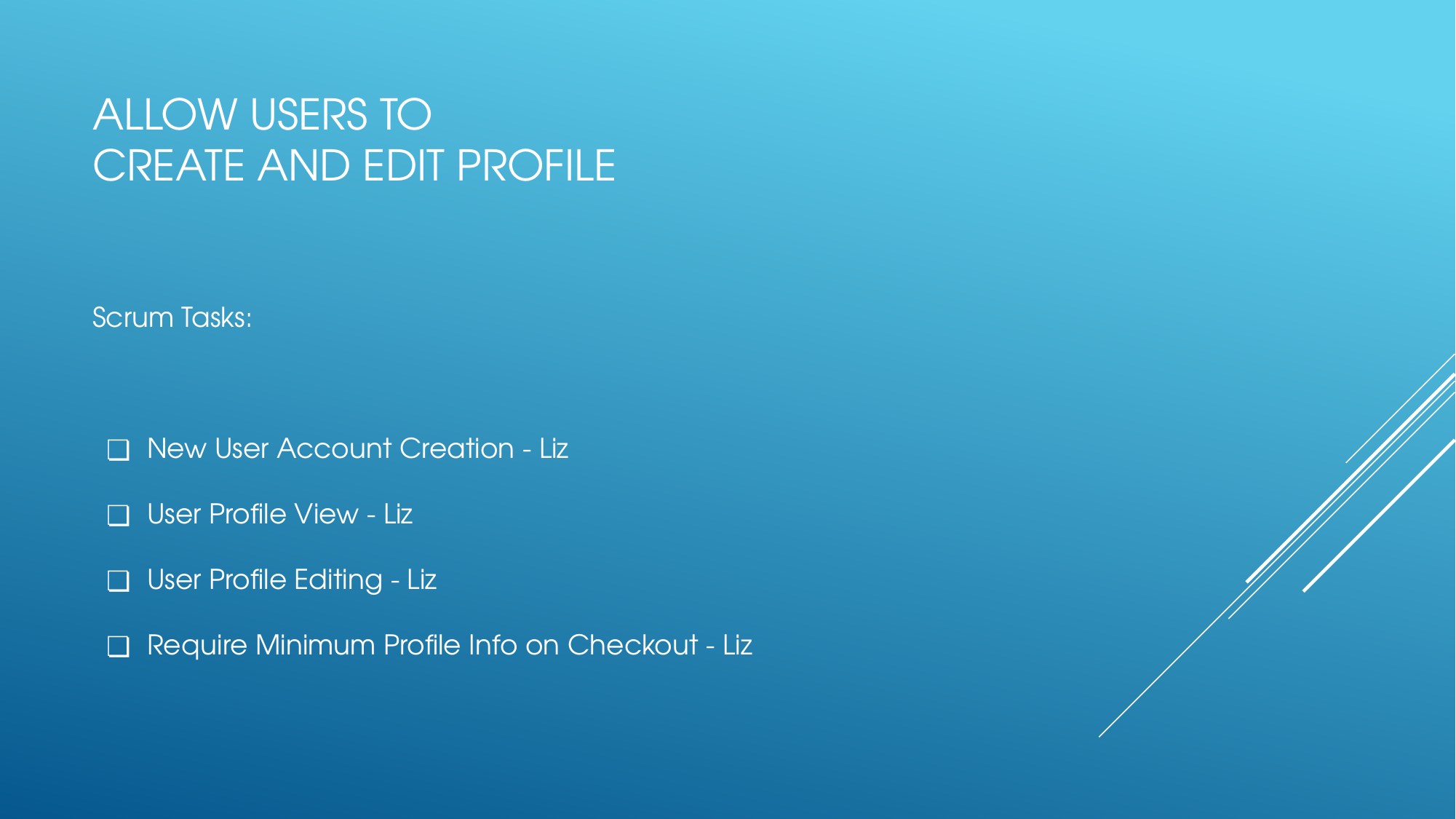

# ALLOW USERS TO
CREATE AND EDIT PROFILE
Scrum Tasks:

New User Account Creation - Liz
User Profile View - Liz
User Profile Editing - Liz
Require Minimum Profile Info on Checkout - Liz